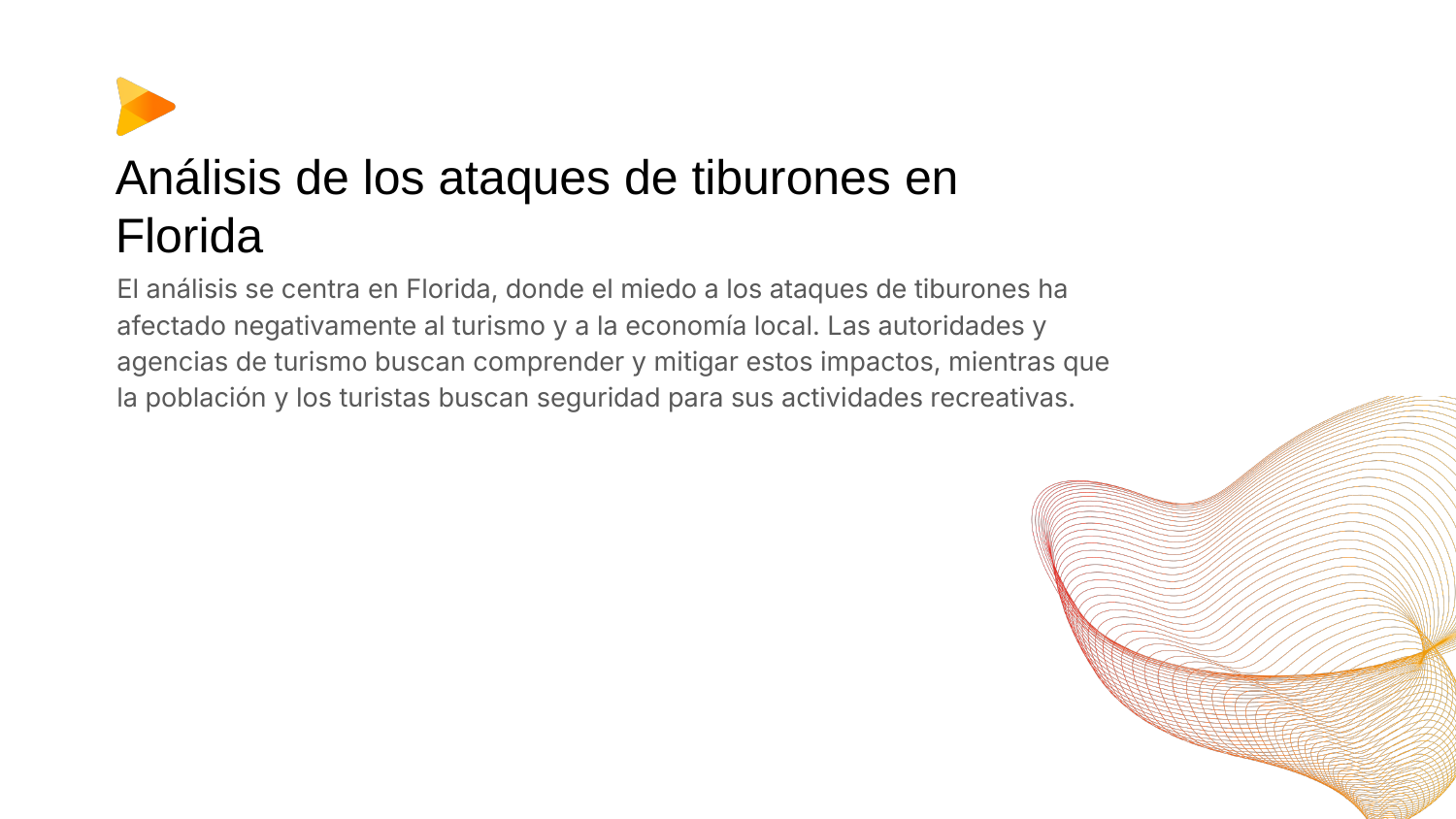

# Análisis de los ataques de tiburones en Florida
El análisis se centra en Florida, donde el miedo a los ataques de tiburones ha afectado negativamente al turismo y a la economía local. Las autoridades y agencias de turismo buscan comprender y mitigar estos impactos, mientras que la población y los turistas buscan seguridad para sus actividades recreativas.